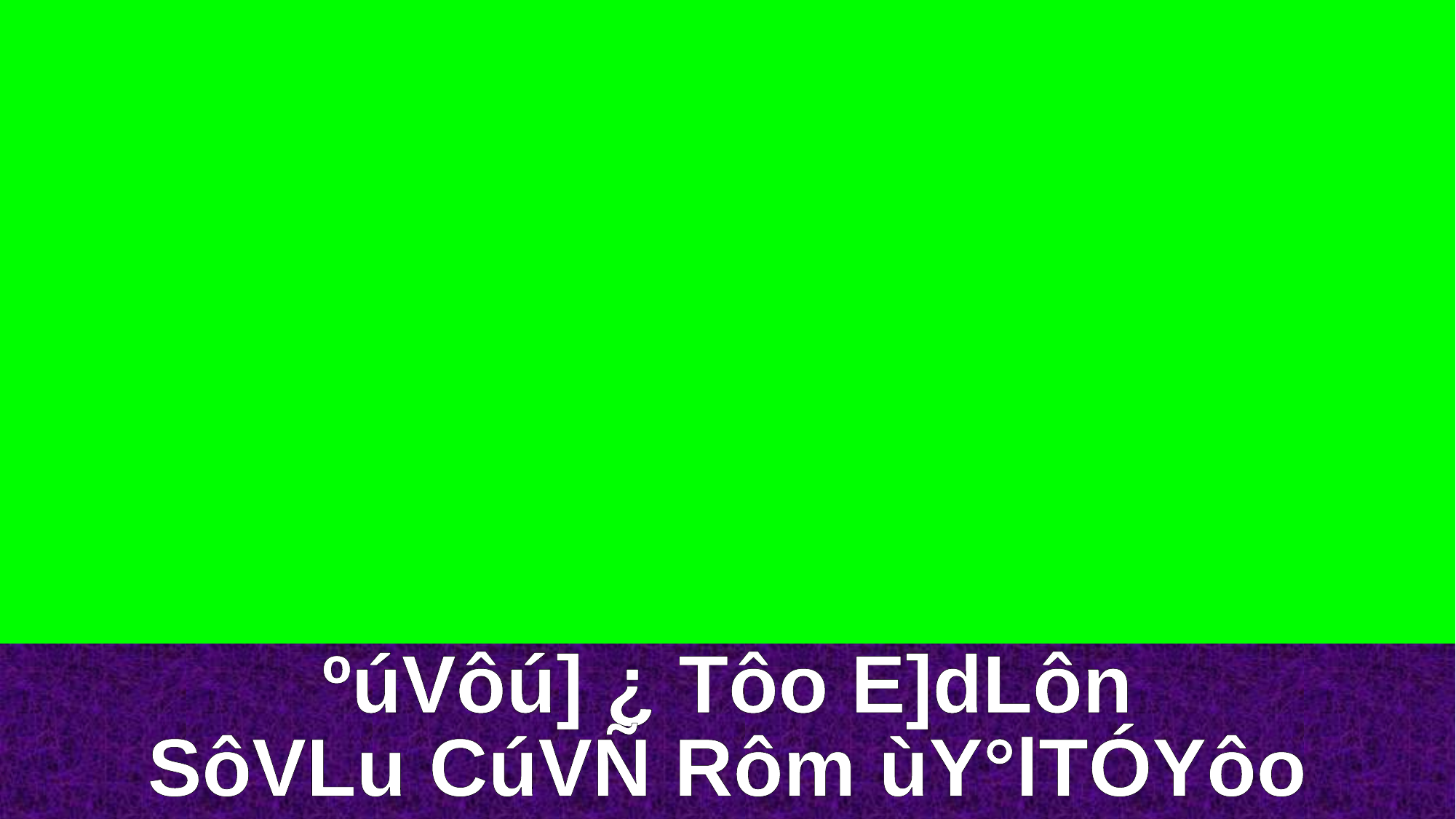

ºúVôú] ¿ Tôo E]dLôn
SôVLu CúVÑ Rôm ùY°lTÓYôo